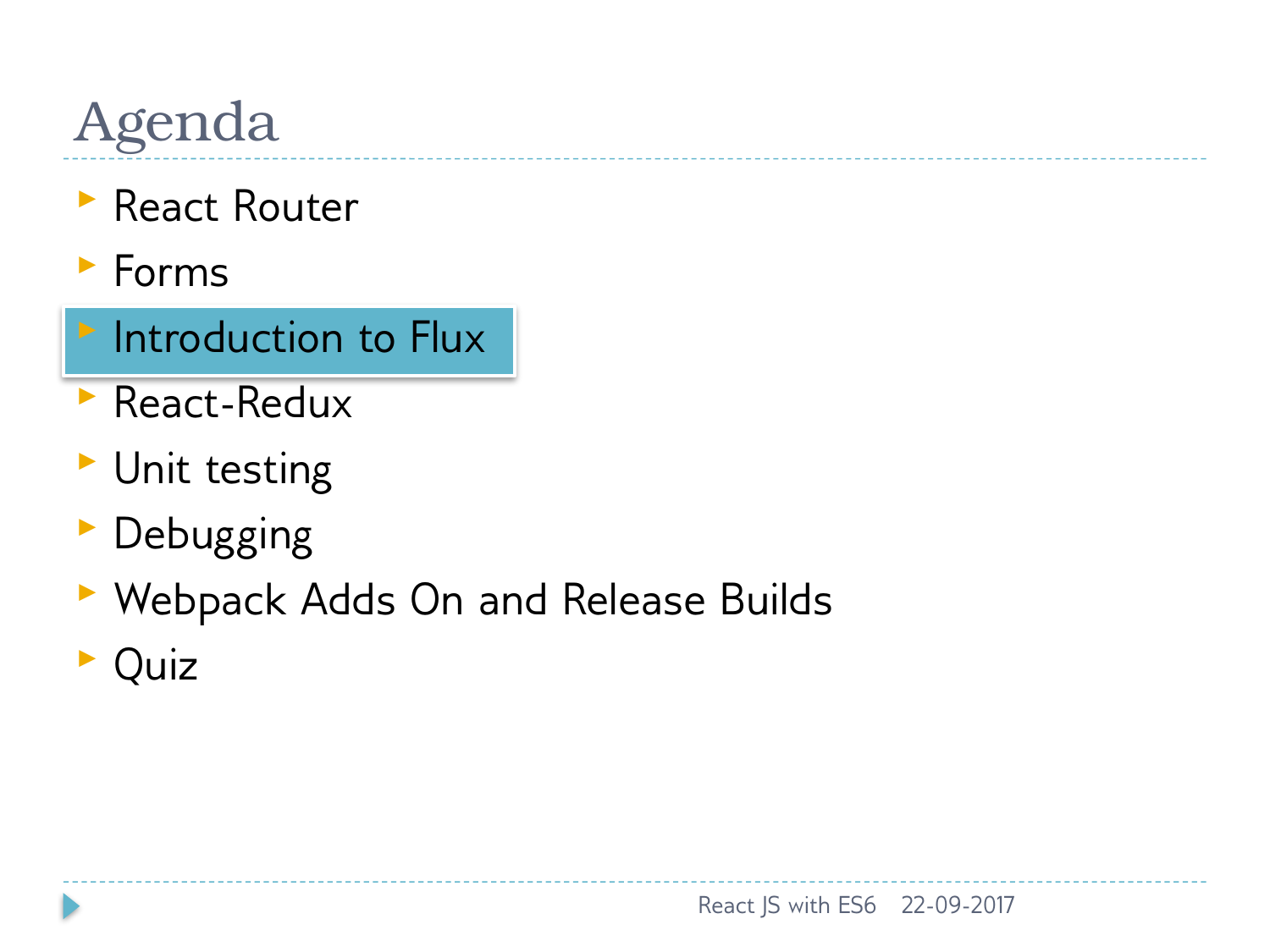

# Agenda
React Router
Forms
Introduction to Flux
React-Redux
Unit testing
Debugging
Webpack Adds On and Release Builds
Quiz

15
React JS with ES6
22-09-2017